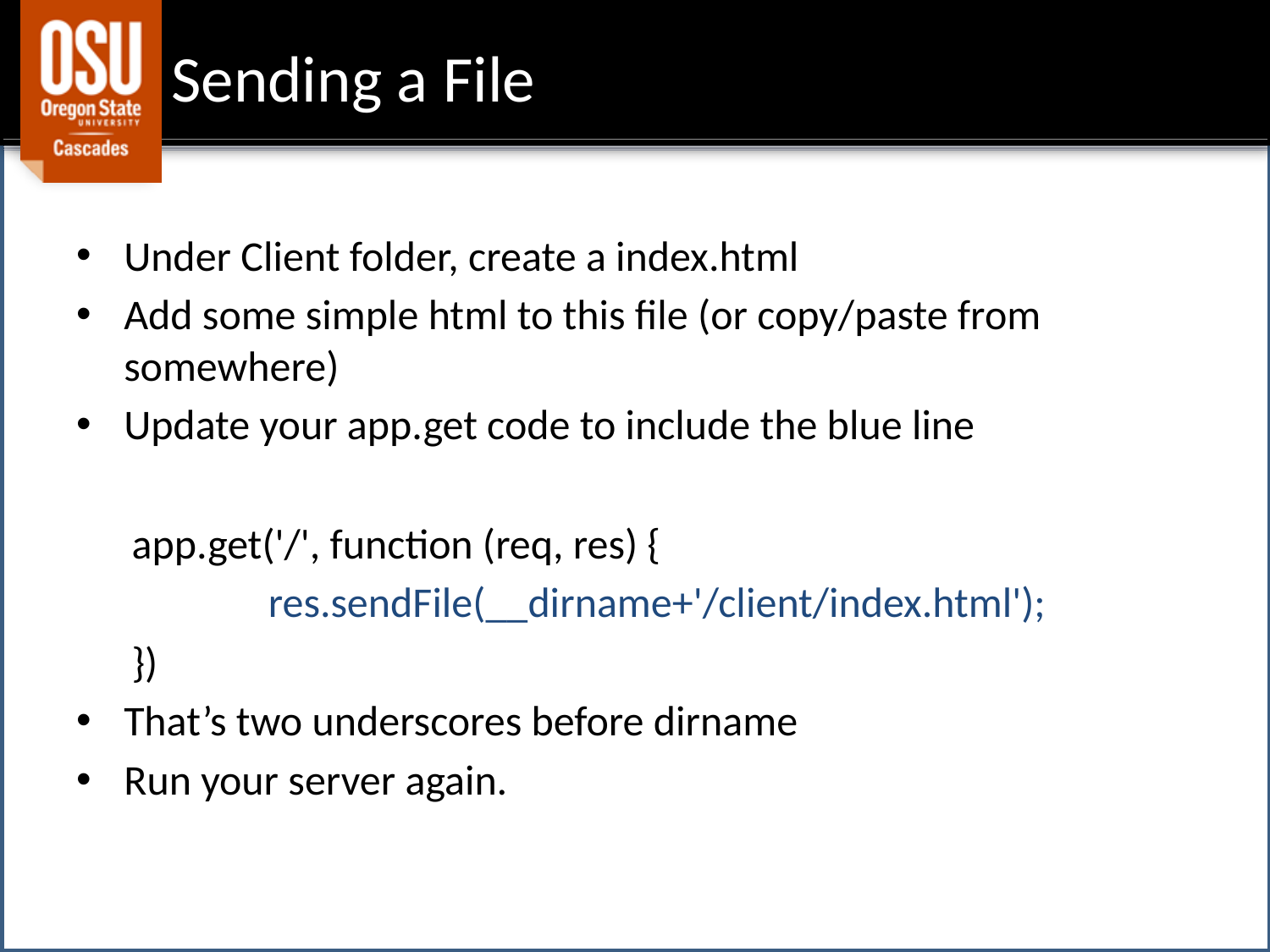

# Sending a File
Under Client folder, create a index.html
Add some simple html to this file (or copy/paste from somewhere)
Update your app.get code to include the blue line

app.get('/', function (req, res) {
	 res.sendFile(__dirname+'/client/index.html');
})
That’s two underscores before dirname
Run your server again.